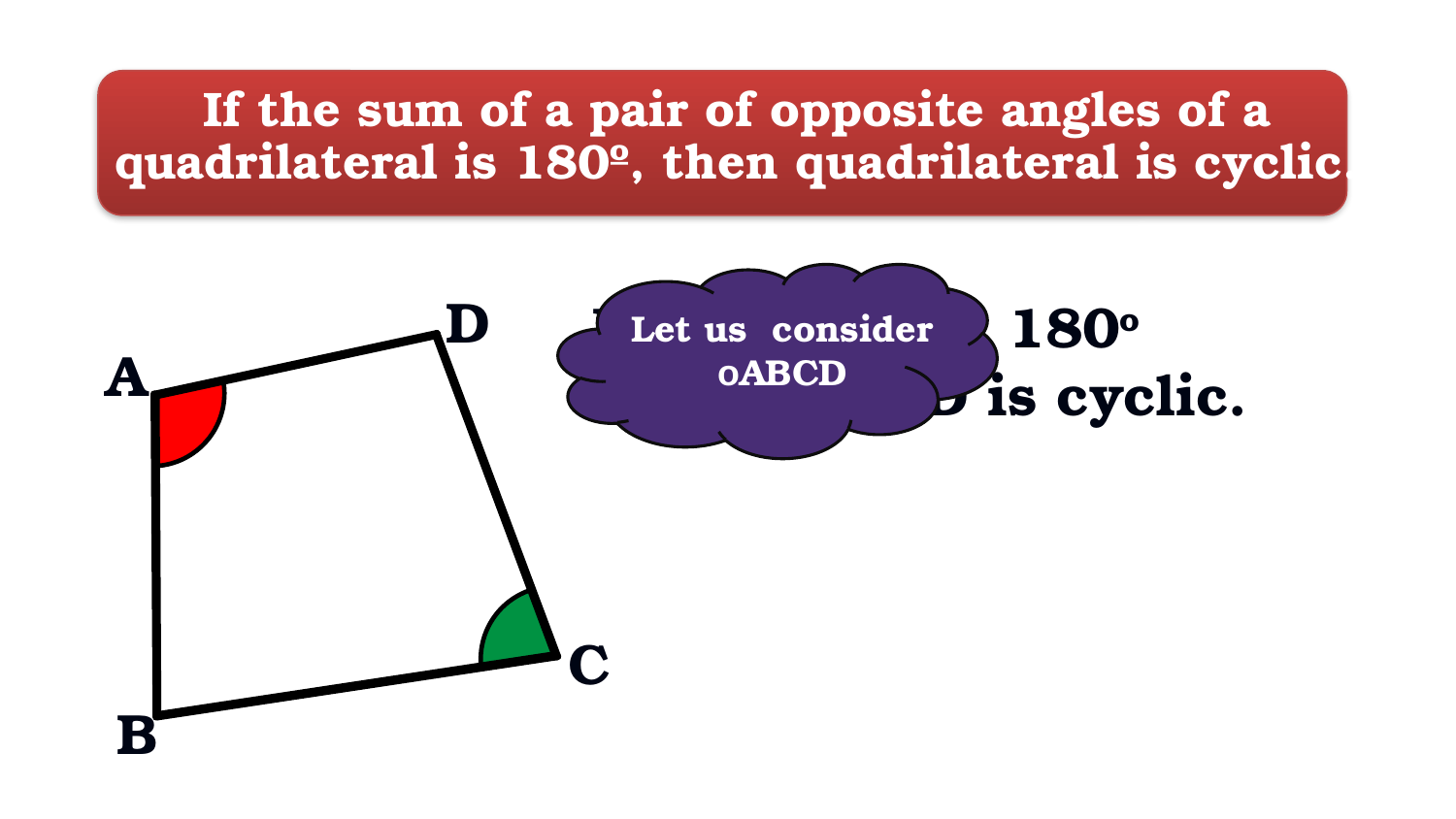

If the sum of a pair of opposite angles of a
quadrilateral is 180º, then quadrilateral is cyclic.

Let us  consider oABCD
D
If ∠A  + ∠C  = 180o
then  oABCD is cyclic.

A

C
B